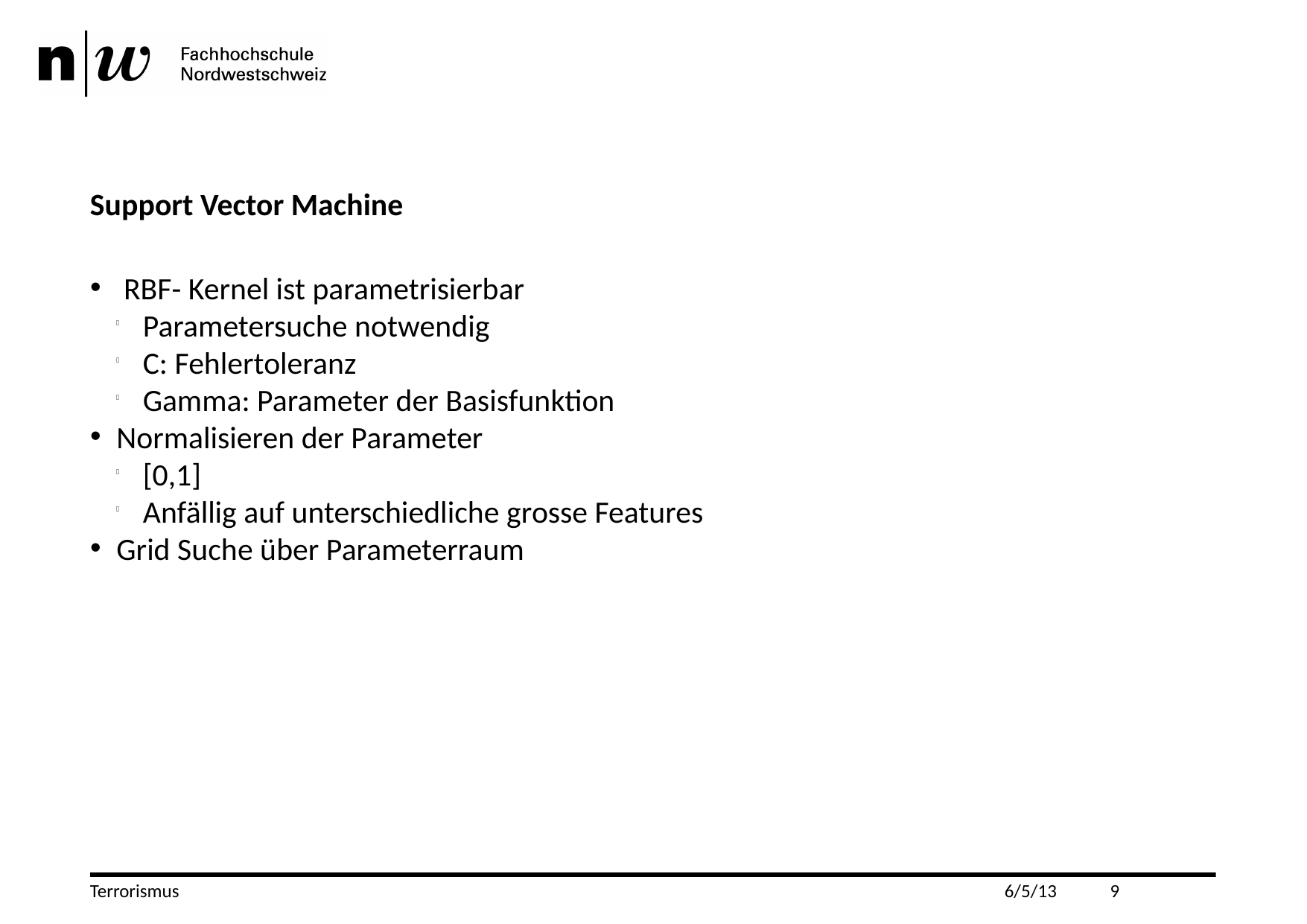

Support Vector Machine
 RBF- Kernel ist parametrisierbar
Parametersuche notwendig
C: Fehlertoleranz
Gamma: Parameter der Basisfunktion
Normalisieren der Parameter
[0,1]
Anfällig auf unterschiedliche grosse Features
Grid Suche über Parameterraum
Terrorismus
6/5/13
9